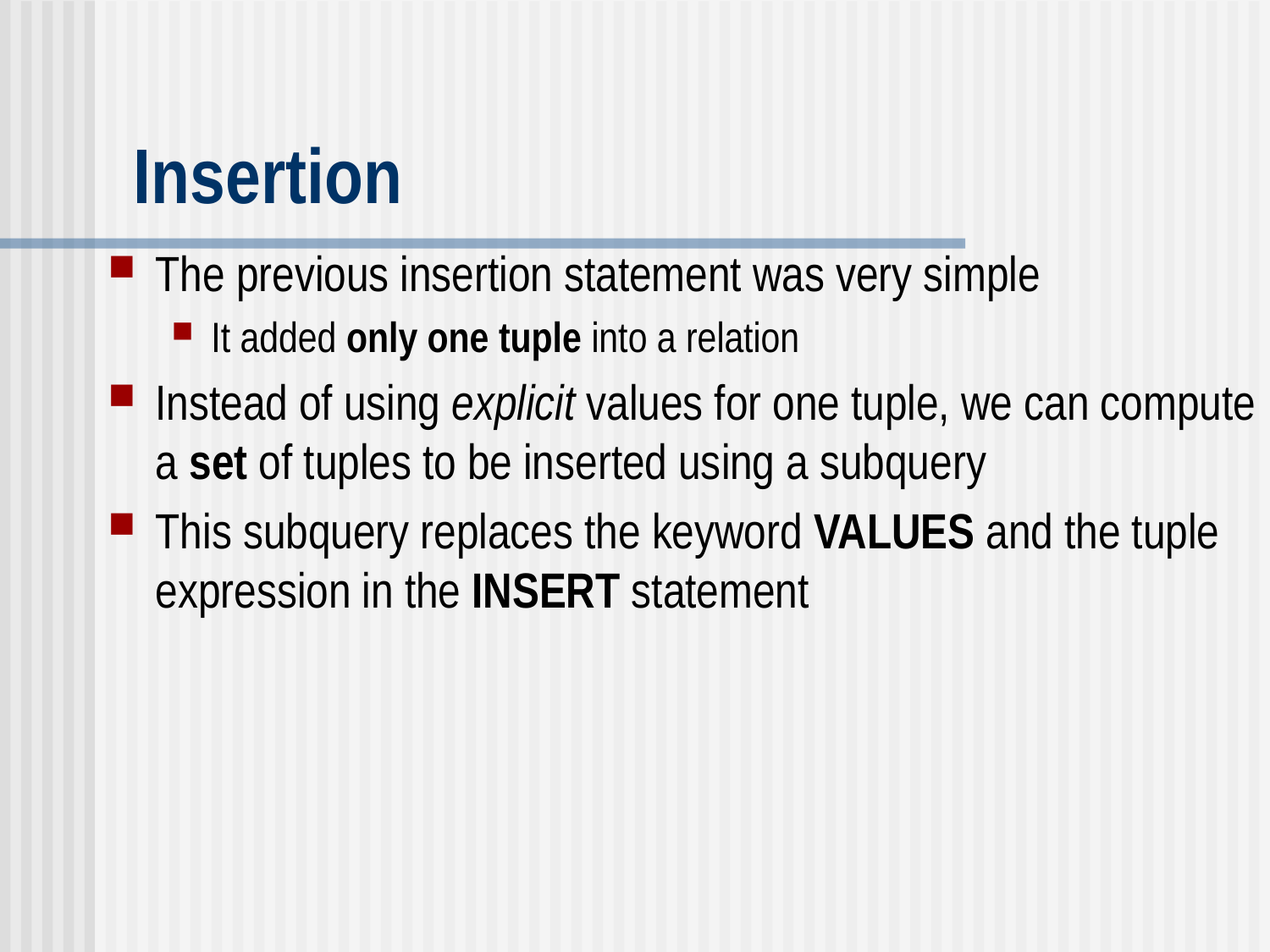

# Insertion
The previous insertion statement was very simple
It added only one tuple into a relation
Instead of using explicit values for one tuple, we can compute a set of tuples to be inserted using a subquery
This subquery replaces the keyword VALUES and the tuple expression in the INSERT statement